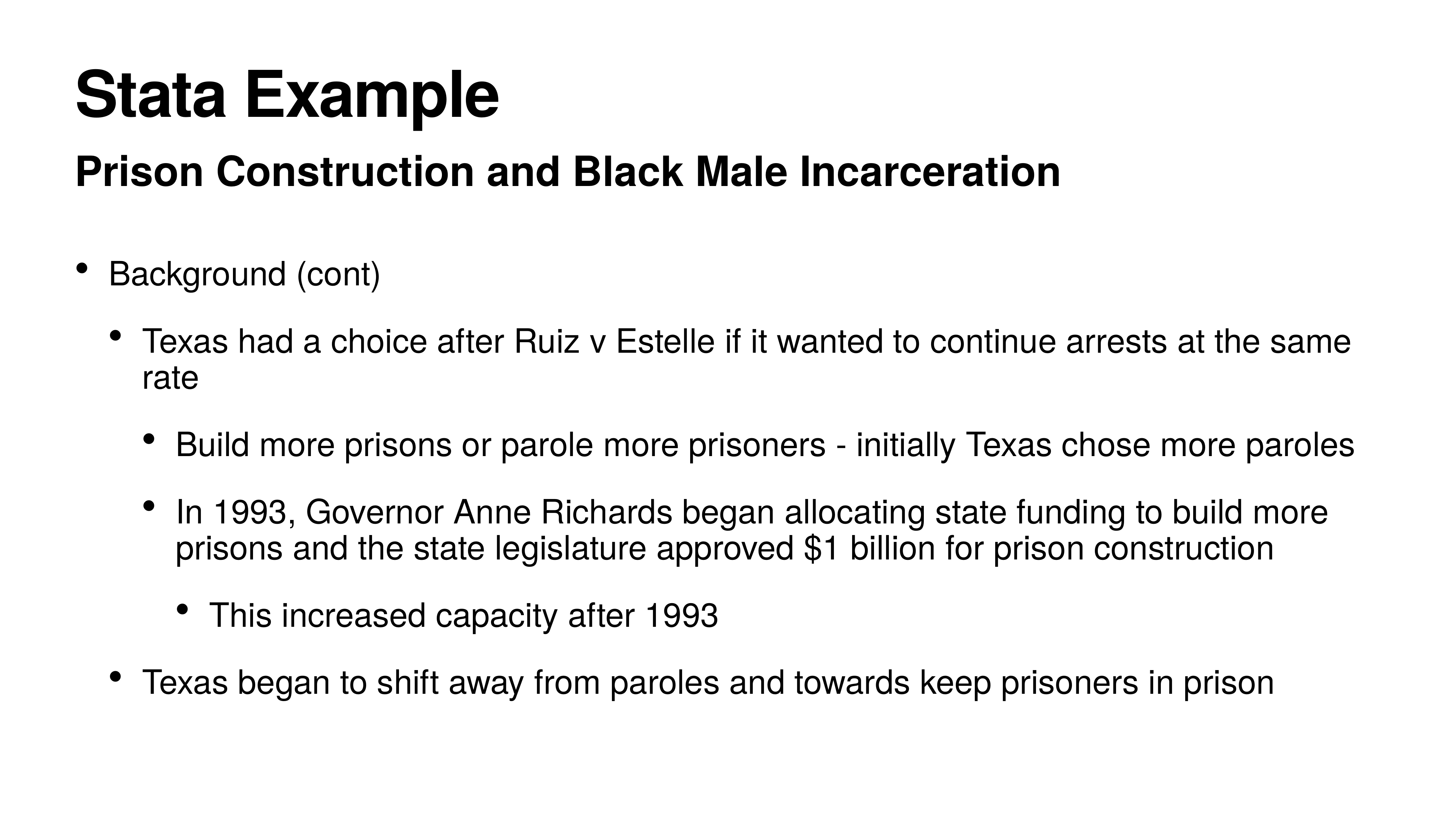

# Stata Example
Prison Construction and Black Male Incarceration
Background (cont)
Texas had a choice after Ruiz v Estelle if it wanted to continue arrests at the same rate
Build more prisons or parole more prisoners - initially Texas chose more paroles
In 1993, Governor Anne Richards began allocating state funding to build more prisons and the state legislature approved $1 billion for prison construction
This increased capacity after 1993
Texas began to shift away from paroles and towards keep prisoners in prison